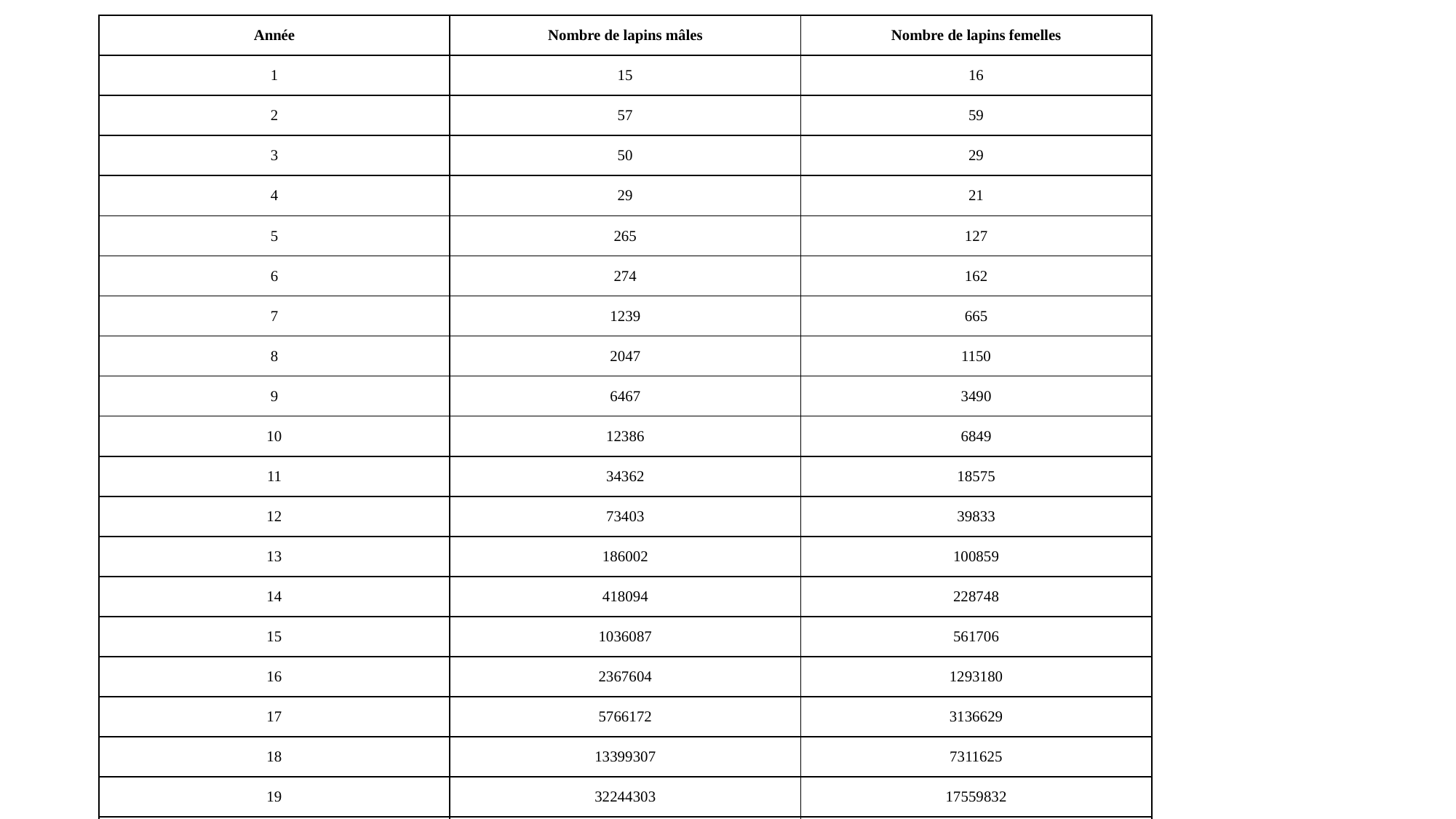

| Année | Nombre de lapins mâles | Nombre de lapins femelles |
| --- | --- | --- |
| 1 | 15 | 16 |
| 2 | 57 | 59 |
| 3 | 50 | 29 |
| 4 | 29 | 21 |
| 5 | 265 | 127 |
| 6 | 274 | 162 |
| 7 | 1239 | 665 |
| 8 | 2047 | 1150 |
| 9 | 6467 | 3490 |
| 10 | 12386 | 6849 |
| 11 | 34362 | 18575 |
| 12 | 73403 | 39833 |
| 13 | 186002 | 100859 |
| 14 | 418094 | 228748 |
| 15 | 1036087 | 561706 |
| 16 | 2367604 | 1293180 |
| 17 | 5766172 | 3136629 |
| 18 | 13399307 | 7311625 |
| 19 | 32244303 | 17559832 |
| 20 | 75631586 | 41242010 |